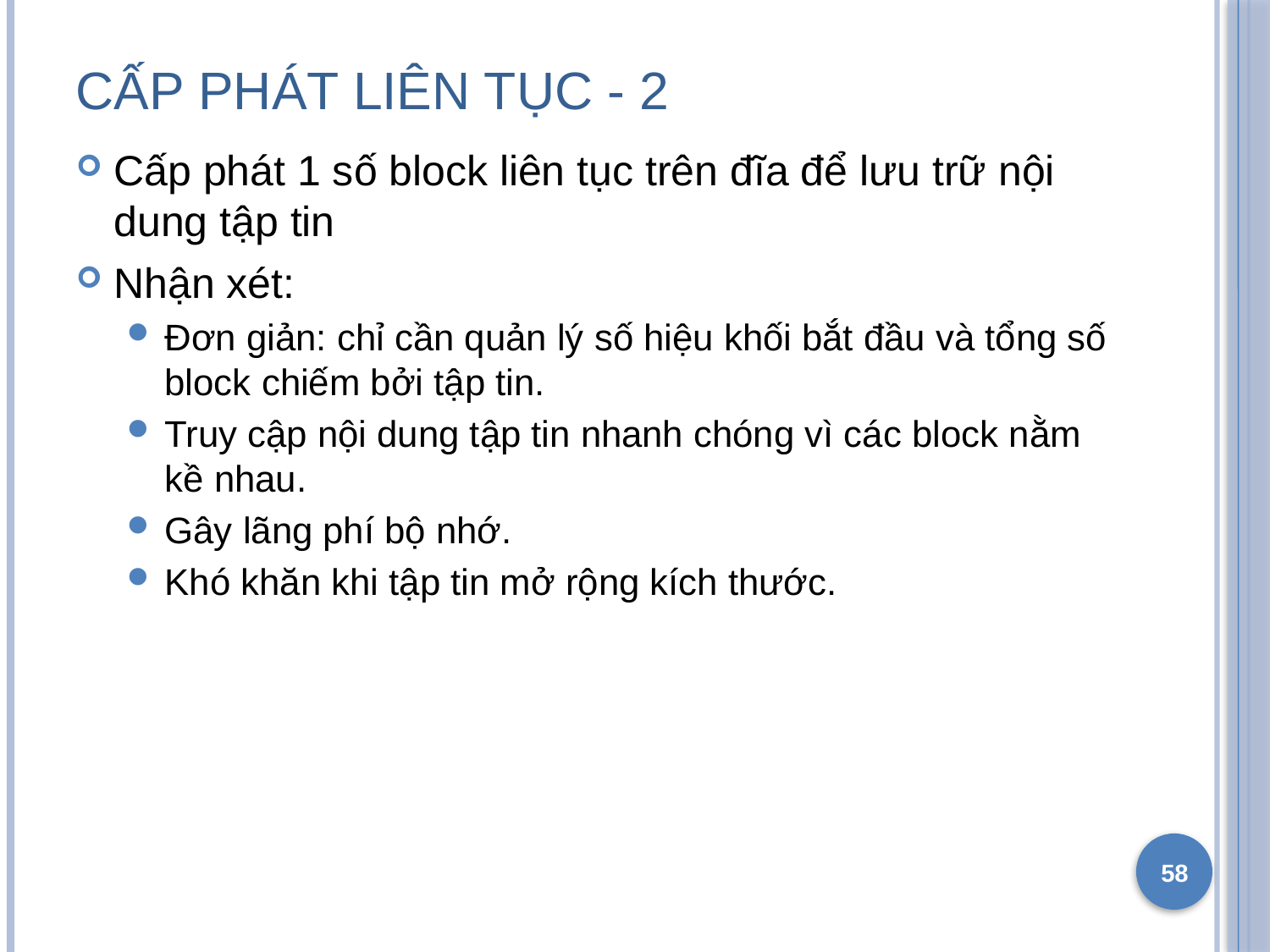

# Cấp phát liên tục - 2
Cấp phát 1 số block liên tục trên đĩa để lưu trữ nội dung tập tin
Nhận xét:
Đơn giản: chỉ cần quản lý số hiệu khối bắt đầu và tổng số block chiếm bởi tập tin.
Truy cập nội dung tập tin nhanh chóng vì các block nằm kề nhau.
Gây lãng phí bộ nhớ.
Khó khăn khi tập tin mở rộng kích thước.
58